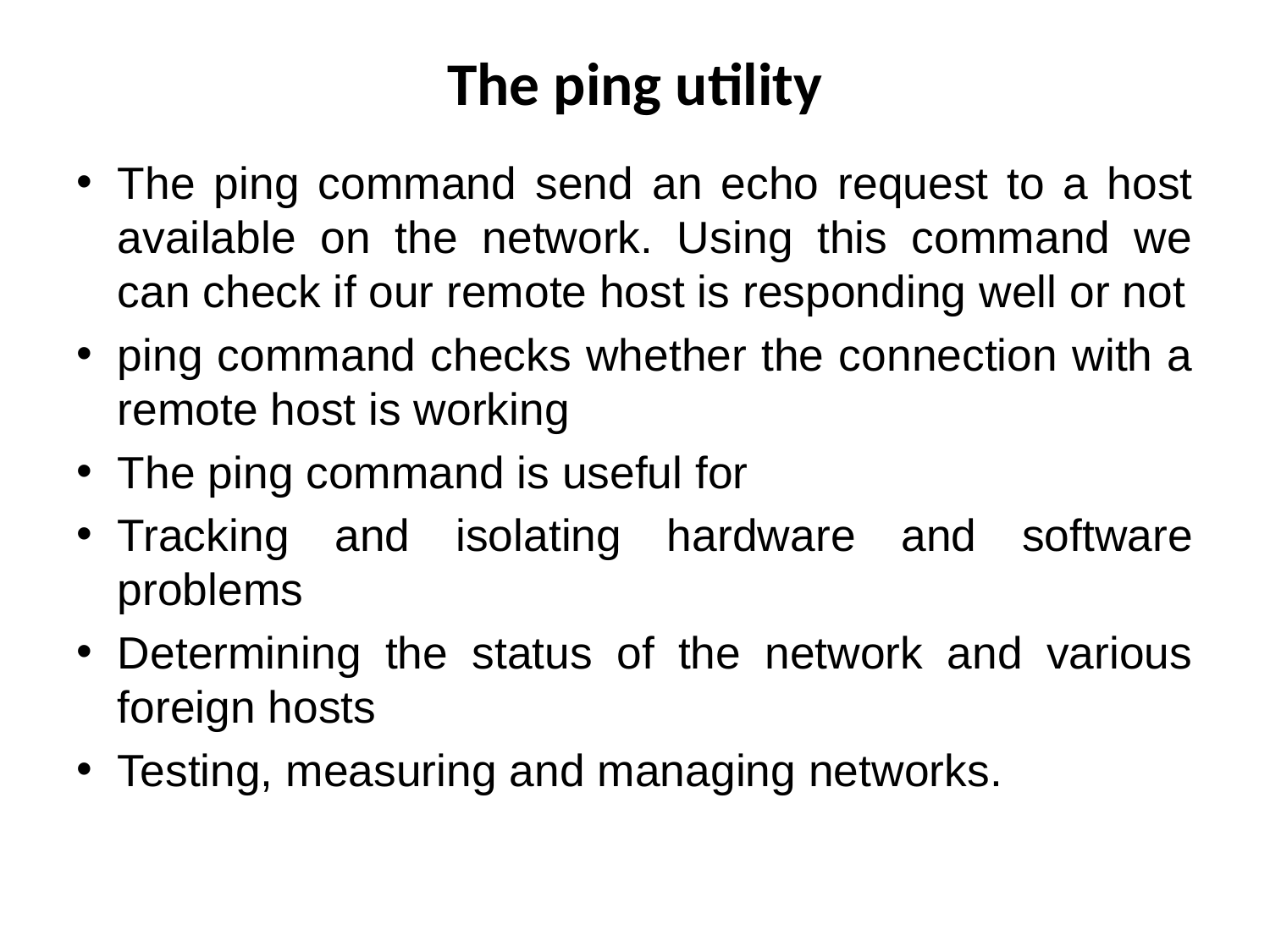

# The ping utility
The ping command send an echo request to a host available on the network. Using this command we can check if our remote host is responding well or not
ping command checks whether the connection with a remote host is working
The ping command is useful for
Tracking and isolating hardware and software problems
Determining the status of the network and various foreign hosts
Testing, measuring and managing networks.